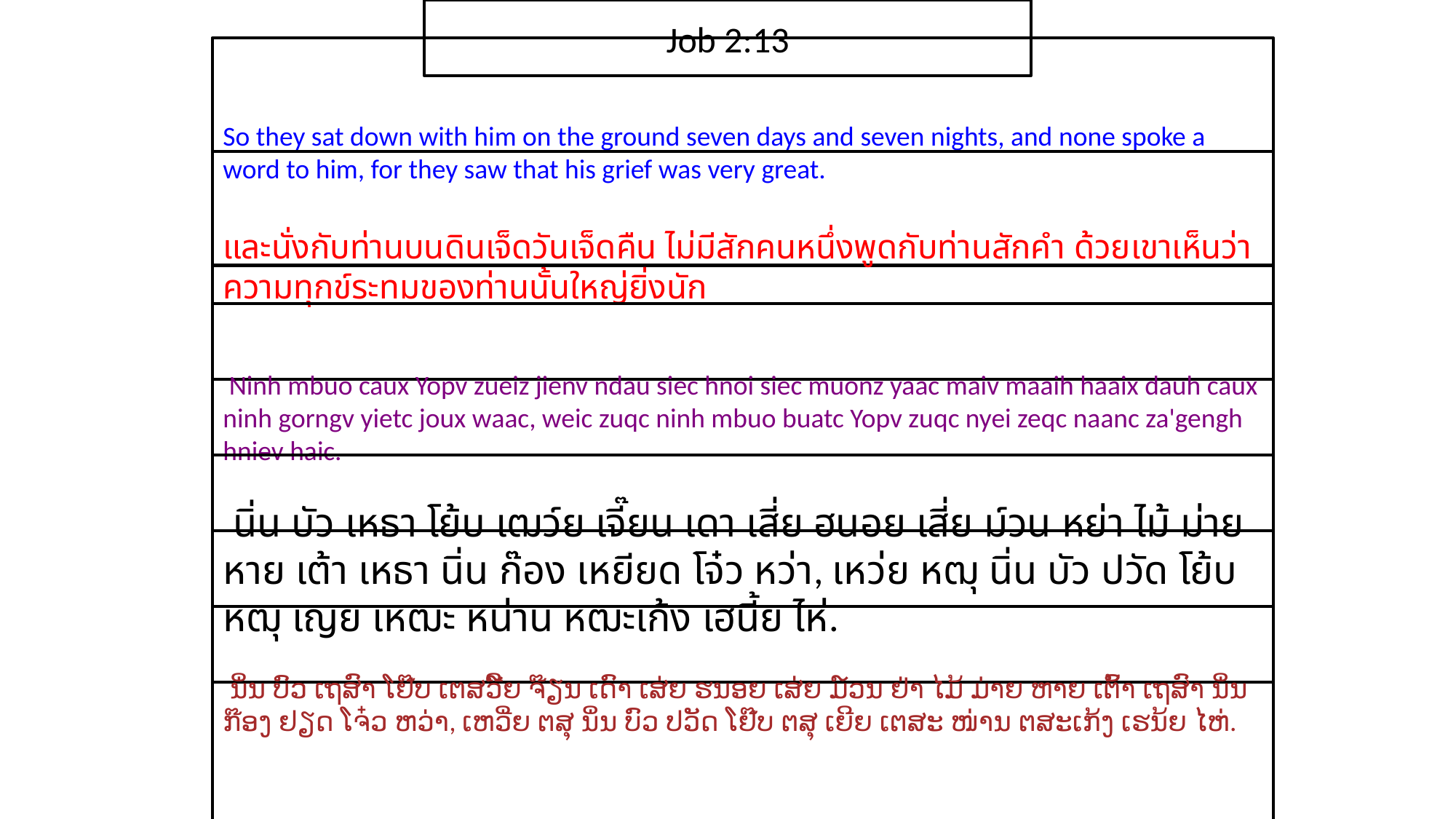

Job 2:13
So they sat down with him on the ground seven days and seven nights, and none spoke a word to him, for they saw that his grief was very great.
และ​นั่ง​กับ​ท่าน​บน​ดิน​เจ็ด​วัน​เจ็ด​คืน ไม่​มี​สัก​คน​หนึ่ง​พูด​กับ​ท่าน​สัก​คำ ด้วย​เขา​เห็น​ว่า​ความ​ทุกข์​ระทม​ของ​ท่าน​นั้น​ใหญ่​ยิ่ง​นัก​
 Ninh mbuo caux Yopv zueiz jienv ndau siec hnoi siec muonz yaac maiv maaih haaix dauh caux ninh gorngv yietc joux waac, weic zuqc ninh mbuo buatc Yopv zuqc nyei zeqc naanc za'gengh hniev haic.
 นิ่น บัว เหธา โย้บ เฒว์ย เจี๊ยน เดา เสี่ย ฮนอย เสี่ย ม์วน หย่า ไม้ ม่าย หาย เต้า เหธา นิ่น ก๊อง เหยียด โจ๋ว หว่า, เหว่ย หฒุ นิ่น บัว ปวัด โย้บ หฒุ เญย เหฒะ หน่าน หฒะเก้ง เฮนี้ย ไห่.
 ນິ່ນ ບົວ ເຖສົາ ໂຢ໊ບ ເຕສວີ໌ຍ ຈ໊ຽນ ເດົາ ເສ່ຍ ຮນອຍ ເສ່ຍ ມ໌ວນ ຢ່າ ໄມ້ ມ່າຍ ຫາຍ ເຕົ້າ ເຖສົາ ນິ່ນ ກ໊ອງ ຢຽດ ໂຈ໋ວ ຫວ່າ, ເຫວີ່ຍ ຕສຸ ນິ່ນ ບົວ ປວັດ ໂຢ໊ບ ຕສຸ ເຍີຍ ເຕສະ ໜ່ານ ຕສະເກ້ງ ເຮນ້ຍ ໄຫ່.